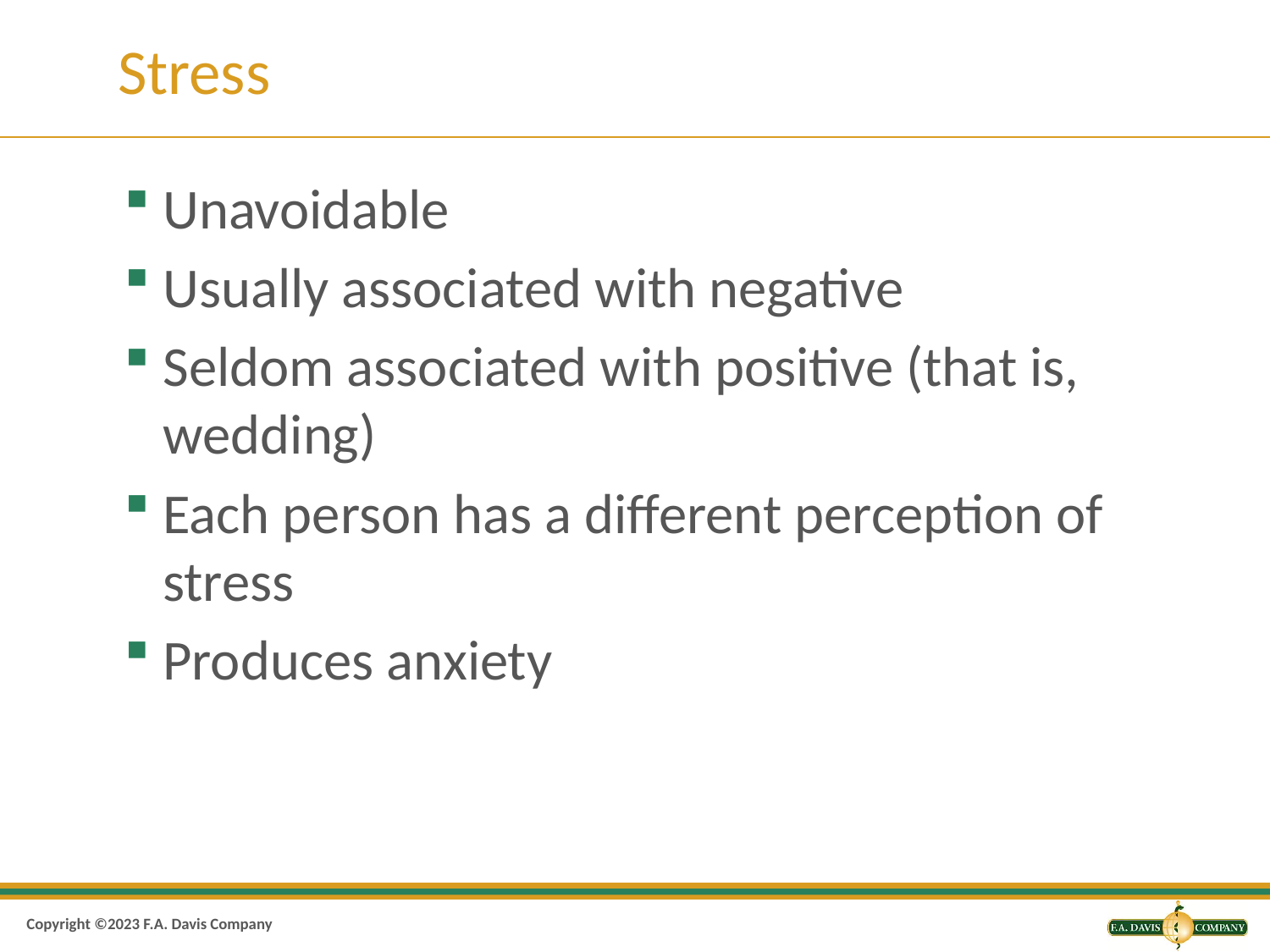

# Stress
Unavoidable
Usually associated with negative
Seldom associated with positive (that is, wedding)
Each person has a different perception of stress
Produces anxiety